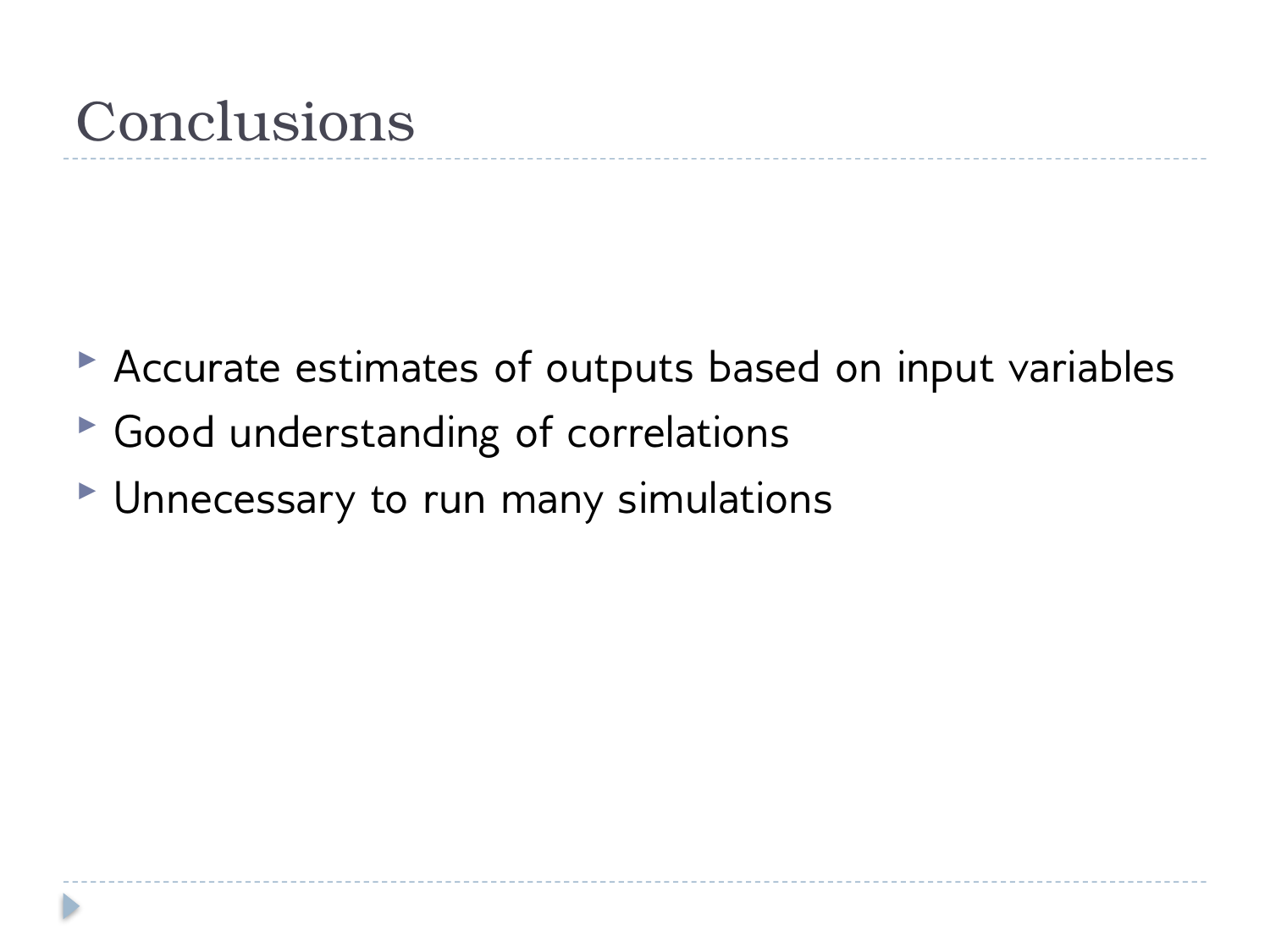

# Conclusions
Accurate estimates of outputs based on input variables
Good understanding of correlations
Unnecessary to run many simulations